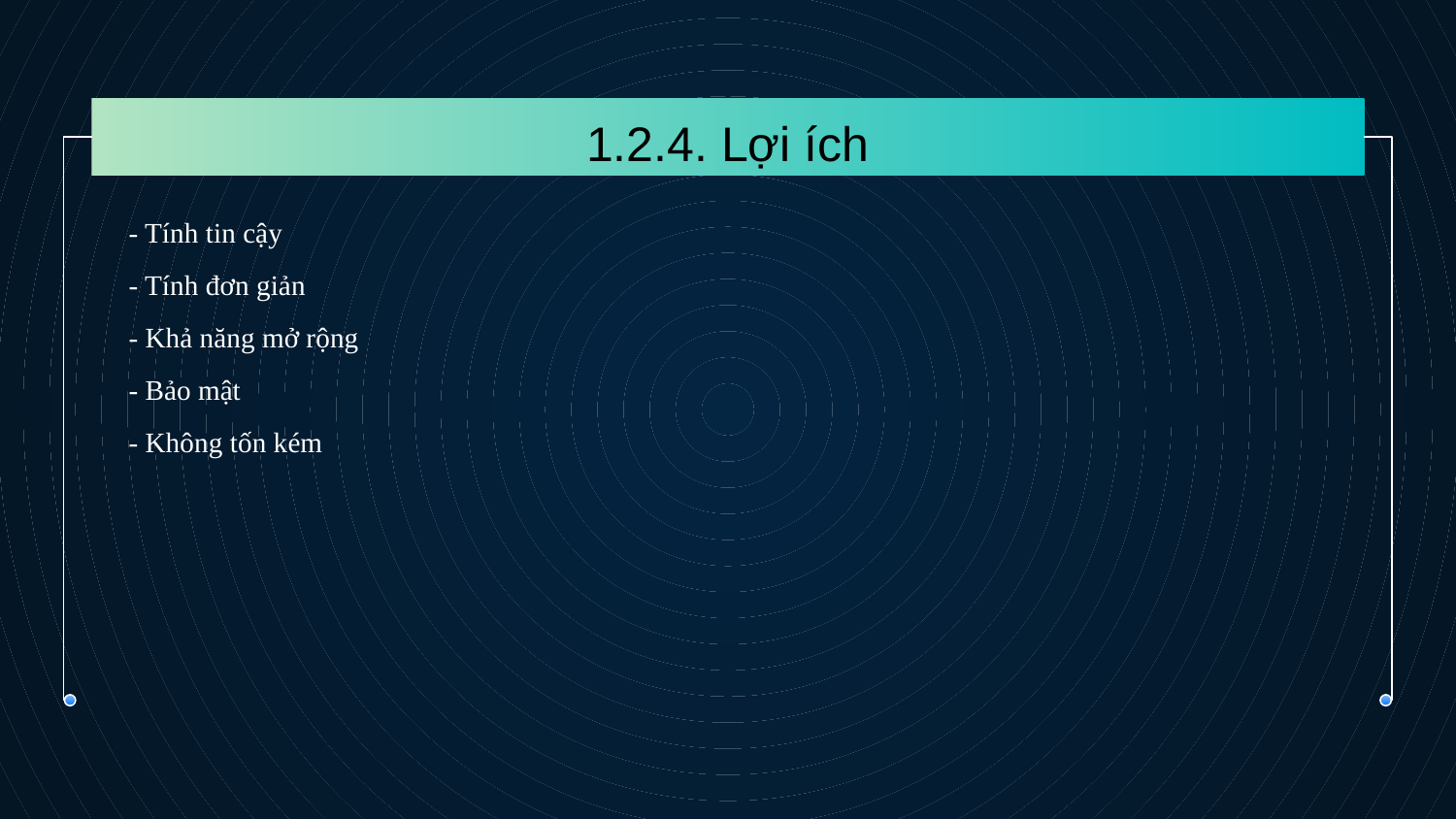

1.2.4. Lợi ích

- Tính tin cậy
- Tính đơn giản
- Khả năng mở rộng
- Bảo mật
- Không tốn kém